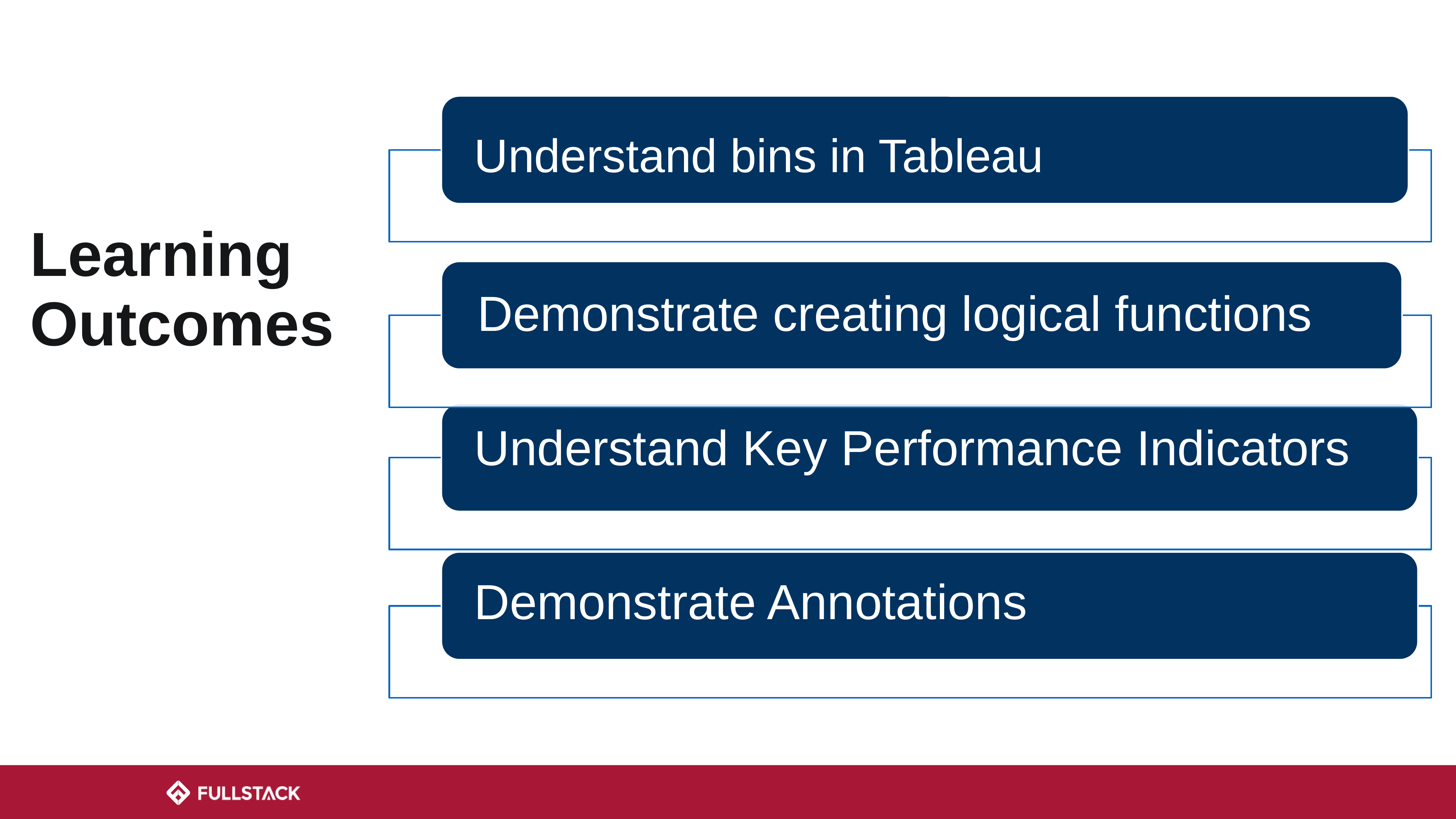

Understand bins in Tableau

Demonstrate creating logical functions

# Learning Outcomes

Understand Key Performance Indicators

Demonstrate Annotations